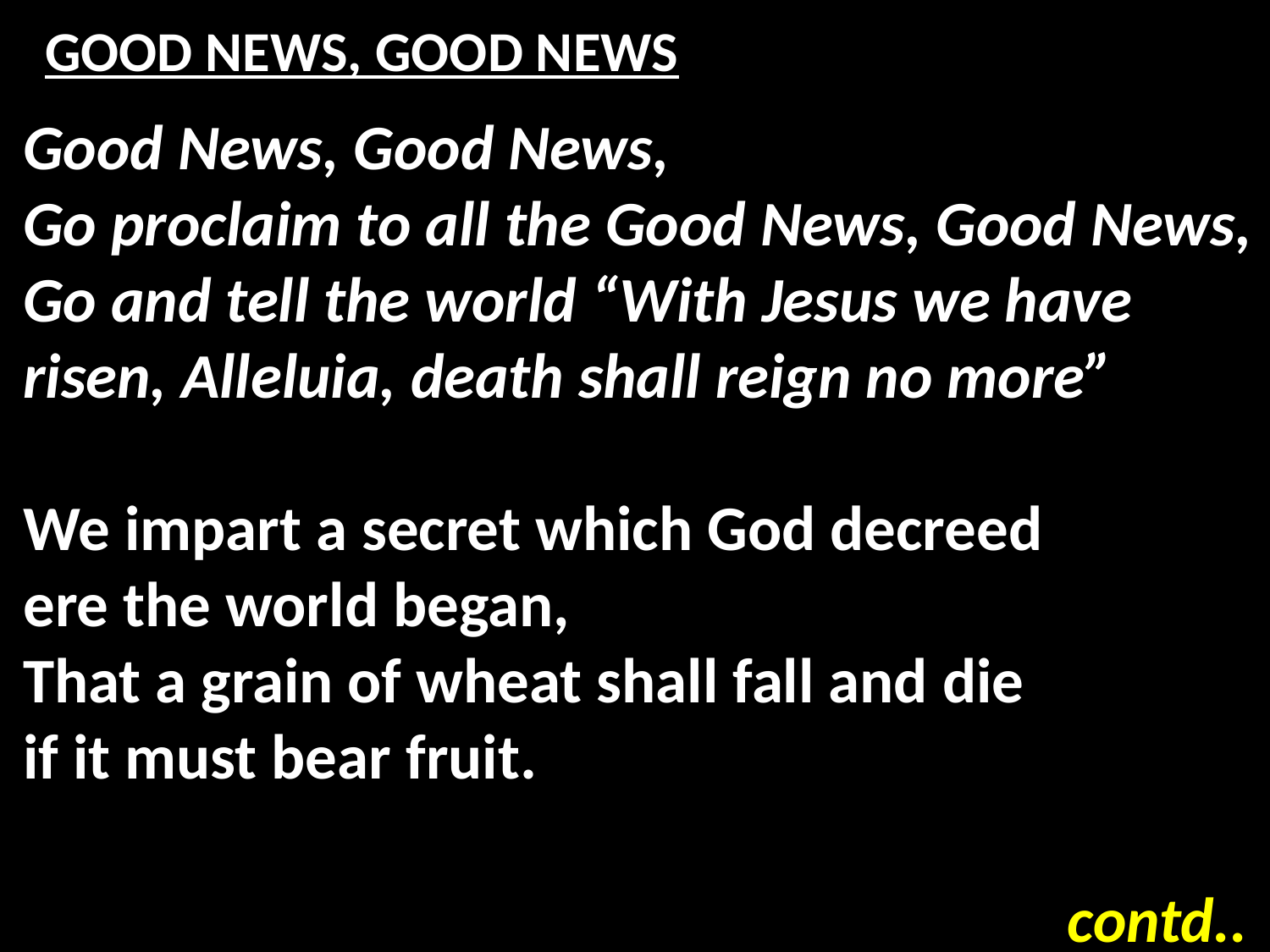

# GOOD NEWS, GOOD NEWS
Good News, Good News,
Go proclaim to all the Good News, Good News,
Go and tell the world “With Jesus we have  risen, Alleluia, death shall reign no more”

We impart a secret which God decreed
ere the world began,
That a grain of wheat shall fall and die
if it must bear fruit.
contd..